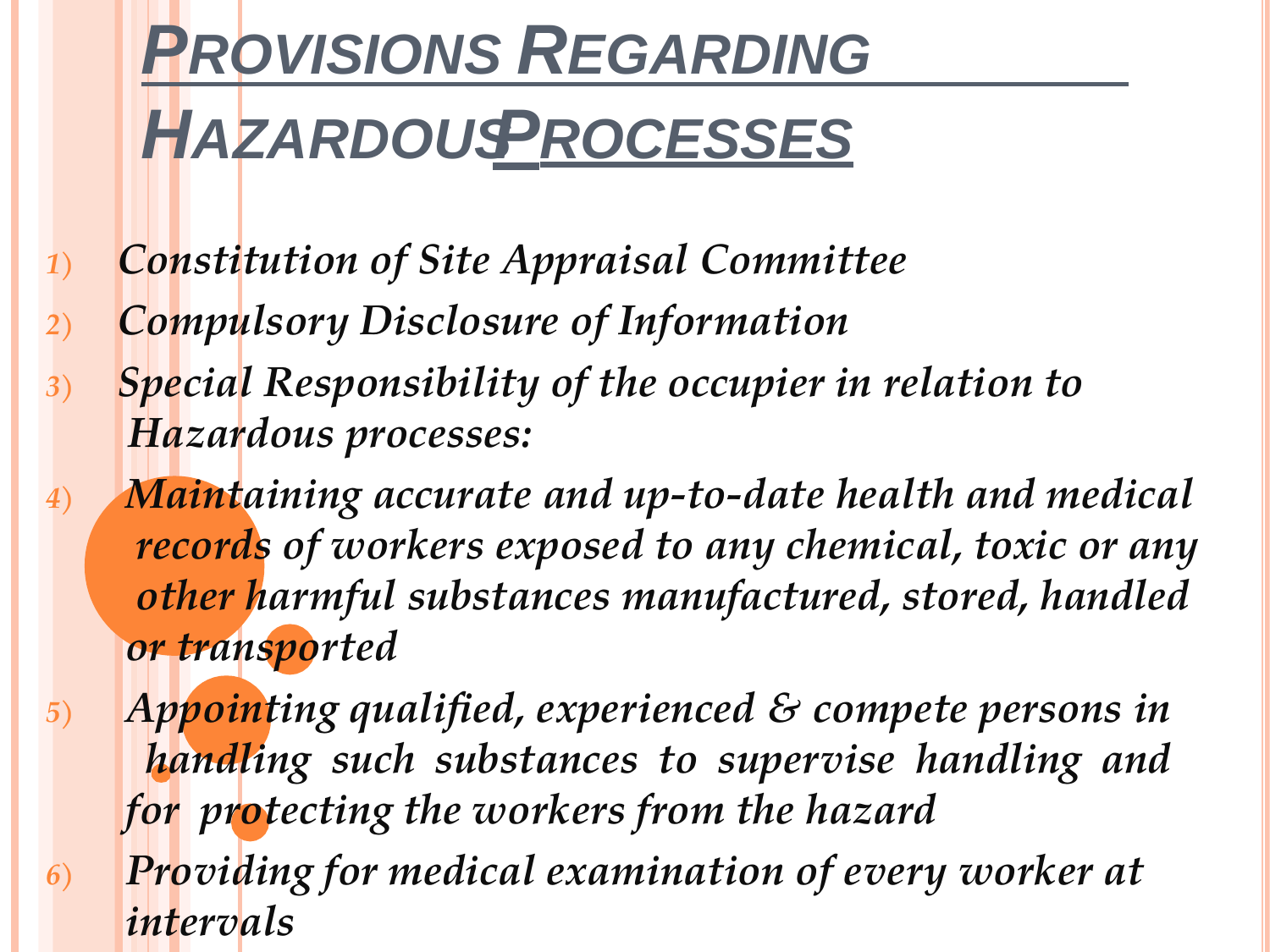

# PROVISIONS REGARDING HAZARDOUS

PROCESSES
Constitution of Site Appraisal Committee
Compulsory Disclosure of Information
Special Responsibility of the occupier in relation to  Hazardous processes:
Maintaining accurate and up-to-date health and medical  records of workers exposed to any chemical, toxic or any  other harmful substances manufactured, stored, handled  or transported
Appointing qualified, experienced & compete persons in  handling such substances to supervise handling and for  protecting the workers from the hazard
Providing for medical examination of every worker at
intervals